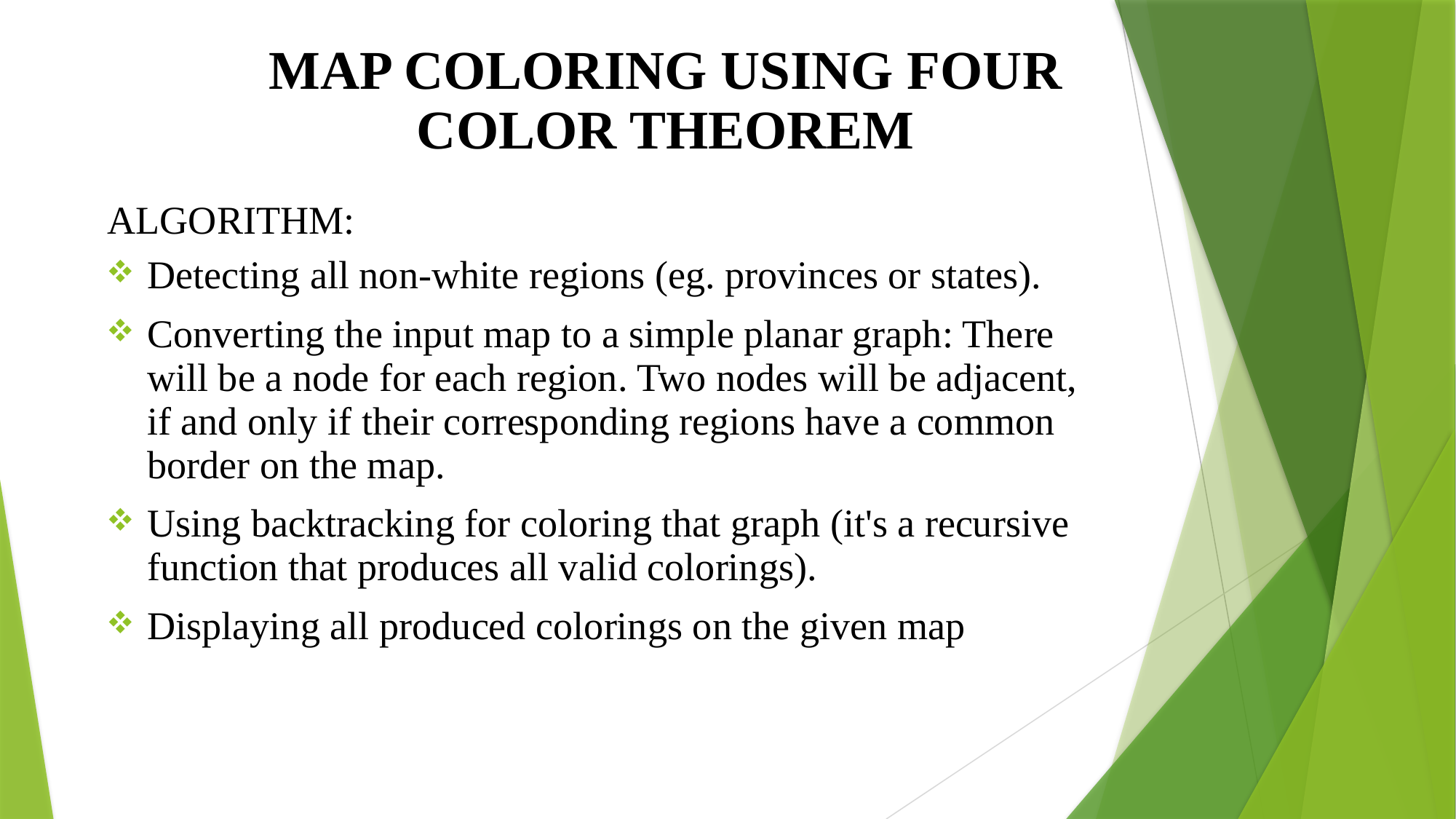

# MAP COLORING USING FOUR COLOR THEOREM
ALGORITHM:
Detecting all non-white regions (eg. provinces or states).
Converting the input map to a simple planar graph: There will be a node for each region. Two nodes will be adjacent, if and only if their corresponding regions have a common border on the map.
Using backtracking for coloring that graph (it's a recursive function that produces all valid colorings).
Displaying all produced colorings on the given map